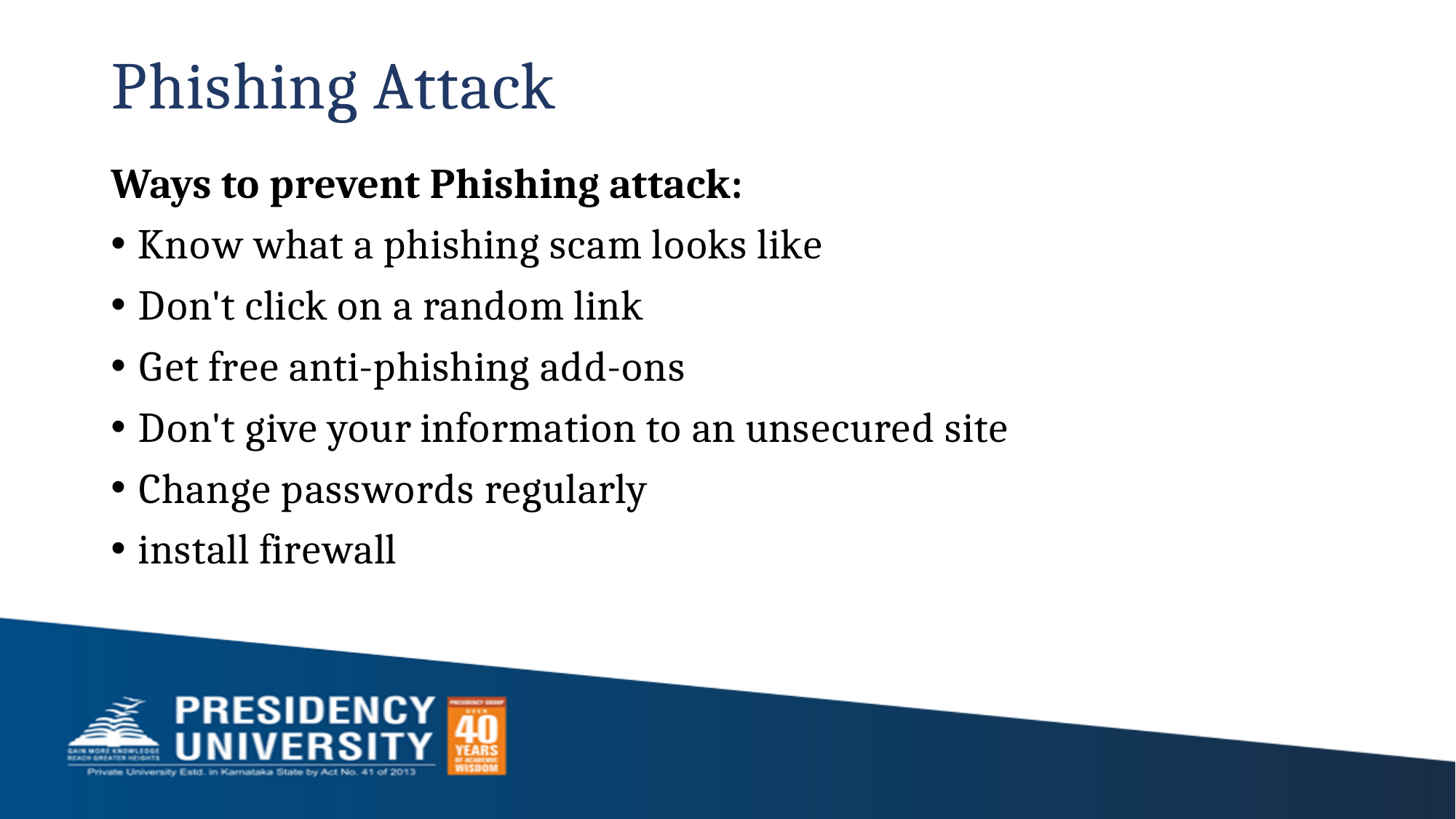

# Phishing Attack
Ways to prevent Phishing attack:
Know what a phishing scam looks like
Don't click on a random link
Get free anti-phishing add-ons
Don't give your information to an unsecured site
Change passwords regularly
install firewall